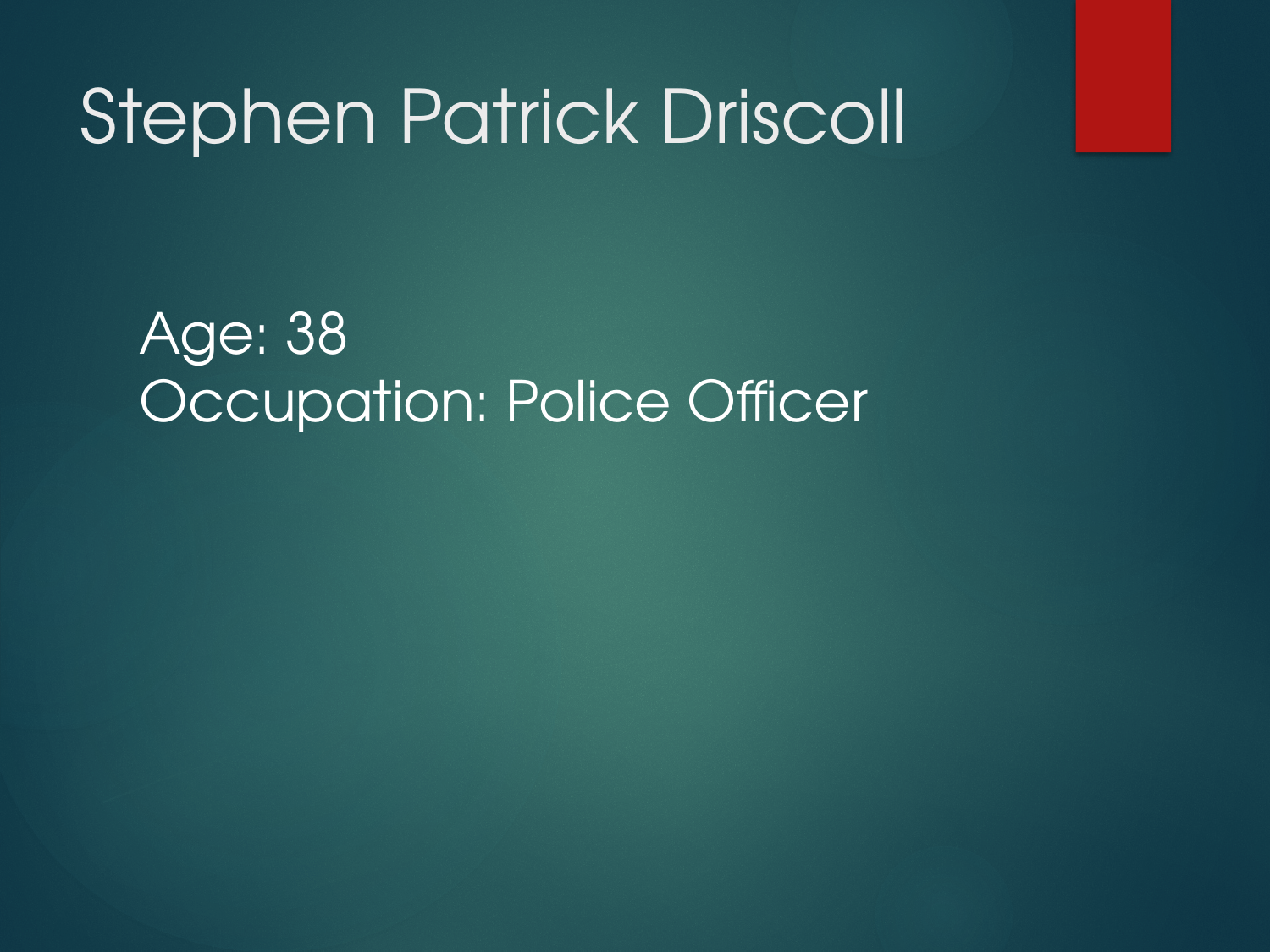

# Stephen Patrick Driscoll

Age: 38
Occupation: Police Officer